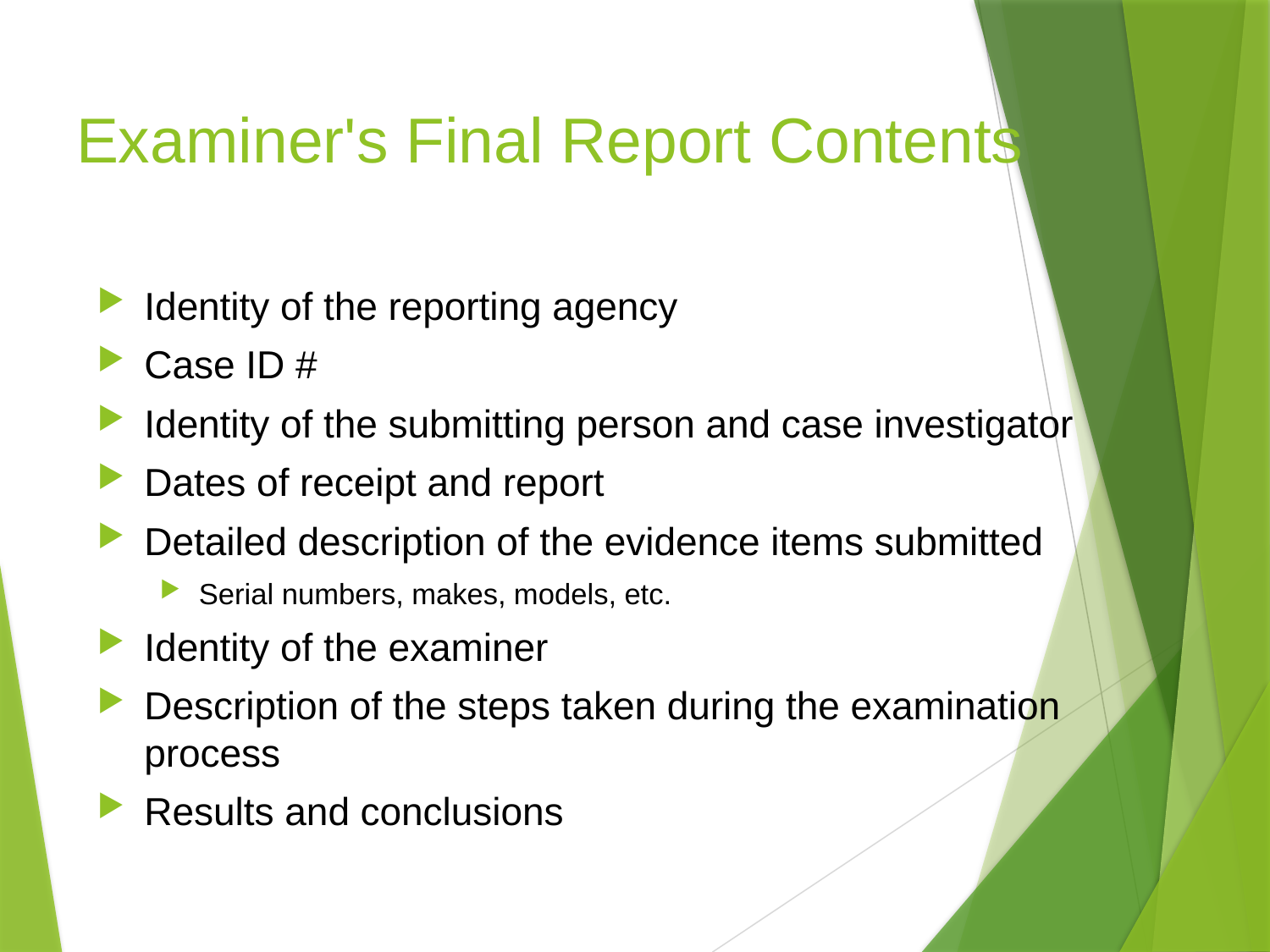

# Examiner's Final Report Contents
Identity of the reporting agency
Case ID #
Identity of the submitting person and case investigator
Dates of receipt and report
Detailed description of the evidence items submitted
Serial numbers, makes, models, etc.
Identity of the examiner
Description of the steps taken during the examination process
Results and conclusions